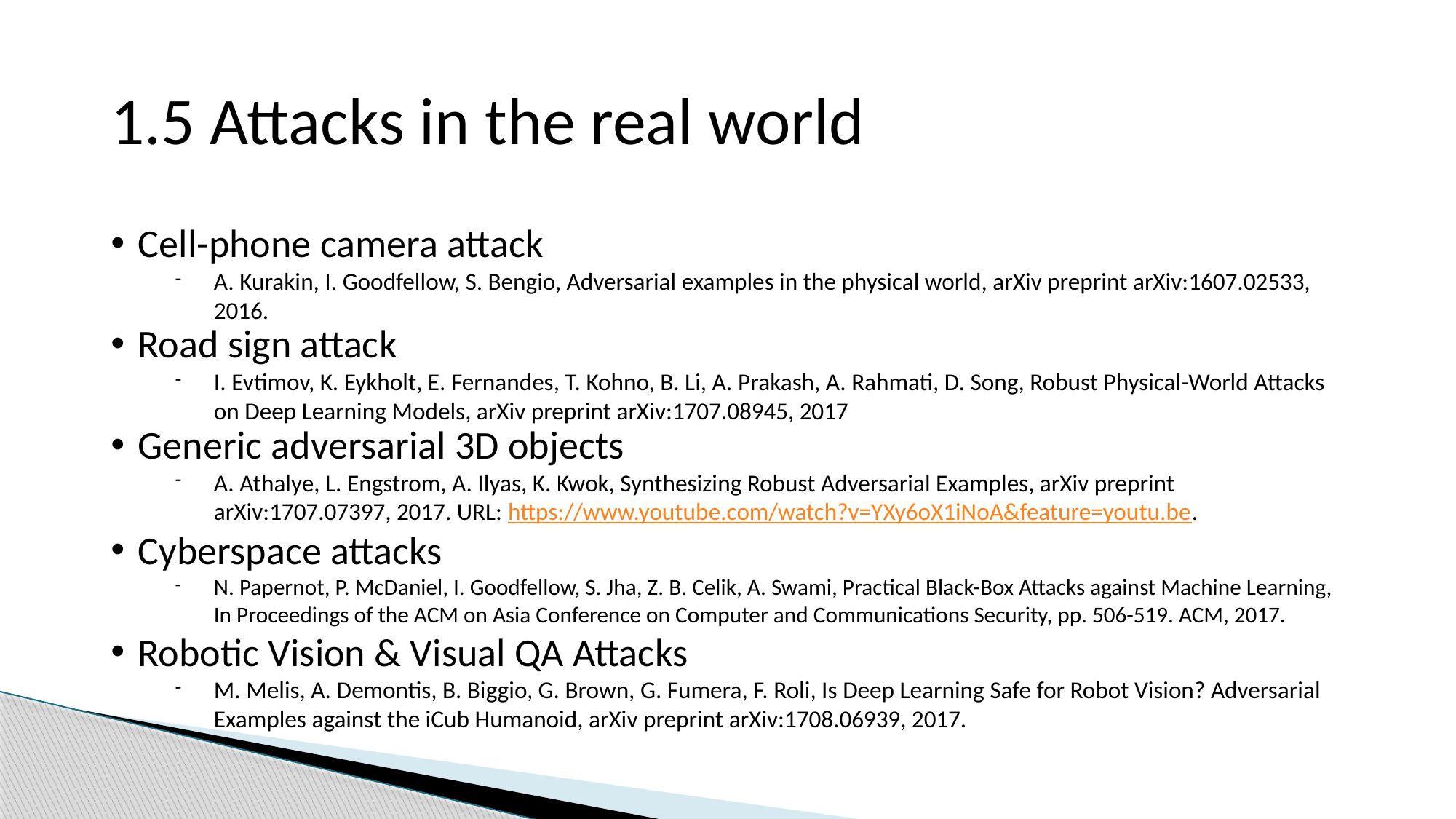

1.5 Attacks in the real world
Cell-phone camera attack
A. Kurakin, I. Goodfellow, S. Bengio, Adversarial examples in the physical world, arXiv preprint arXiv:1607.02533, 2016.
Road sign attack
I. Evtimov, K. Eykholt, E. Fernandes, T. Kohno, B. Li, A. Prakash, A. Rahmati, D. Song, Robust Physical-World Attacks on Deep Learning Models, arXiv preprint arXiv:1707.08945, 2017
Generic adversarial 3D objects
A. Athalye, L. Engstrom, A. Ilyas, K. Kwok, Synthesizing Robust Adversarial Examples, arXiv preprint arXiv:1707.07397, 2017. URL: https://www.youtube.com/watch?v=YXy6oX1iNoA&feature=youtu.be.
Cyberspace attacks
N. Papernot, P. McDaniel, I. Goodfellow, S. Jha, Z. B. Celik, A. Swami, Practical Black-Box Attacks against Machine Learning, In Proceedings of the ACM on Asia Conference on Computer and Communications Security, pp. 506-519. ACM, 2017.
Robotic Vision & Visual QA Attacks
M. Melis, A. Demontis, B. Biggio, G. Brown, G. Fumera, F. Roli, Is Deep Learning Safe for Robot Vision? Adversarial Examples against the iCub Humanoid, arXiv preprint arXiv:1708.06939, 2017.